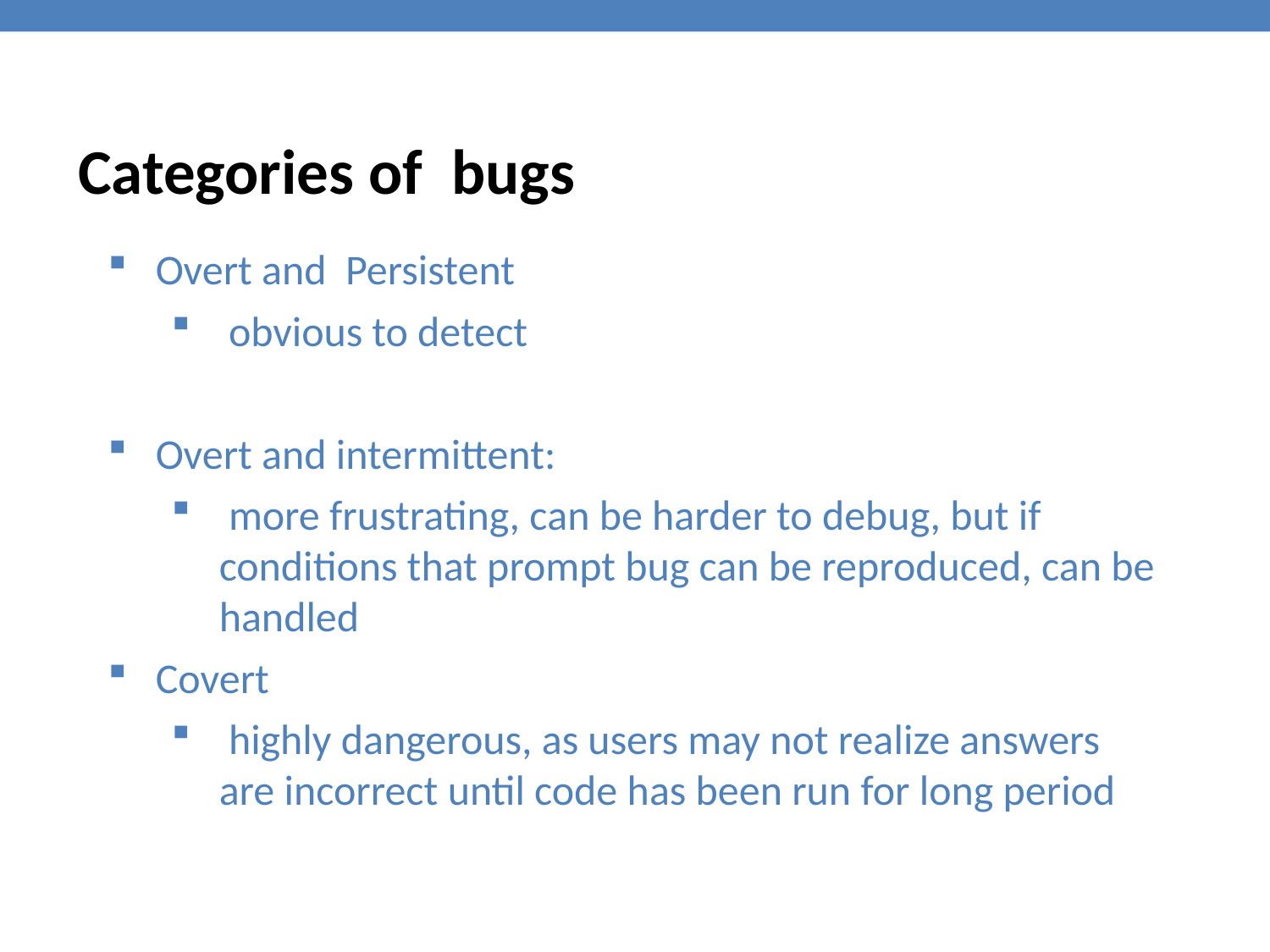

Categories of  bugs
Overt and  Persistent
 obvious to detect

Overt and intermittent:
 more frustrating, can be harder to debug, but if conditions that prompt bug can be reproduced, can be handled
Covert
 highly dangerous, as users may not realize answers are incorrect until code has been run for long period